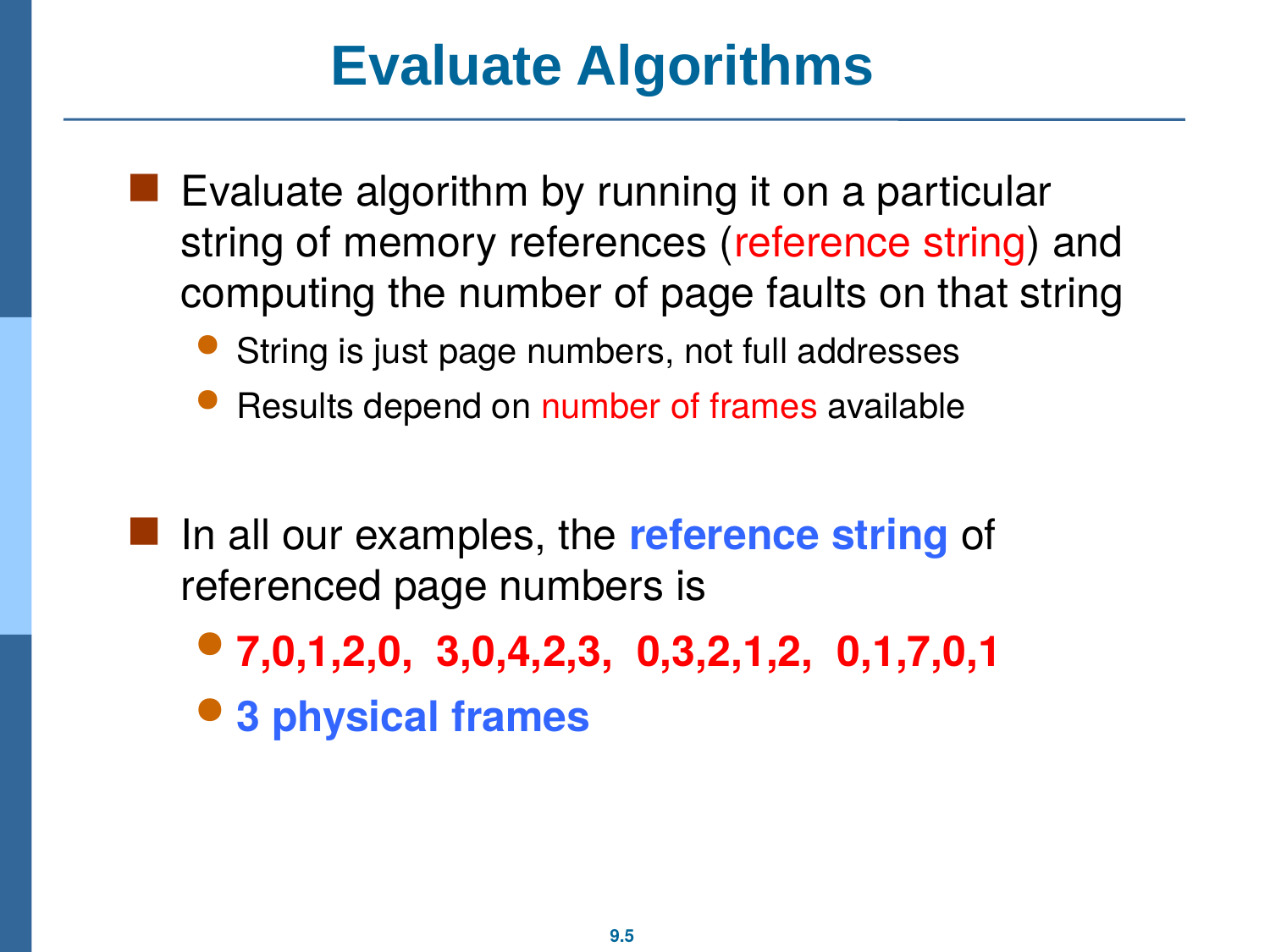

# Evaluate Algorithms
Evaluate algorithm by running it on a particular string of memory references (reference string) and computing the number of page faults on that string
String is just page numbers, not full addresses
Results depend on number of frames available

In all our examples, the reference string of referenced page numbers is
7,0,1,2,0,  3,0,4,2,3,  0,3,2,1,2,  0,1,7,0,1
3 physical frames